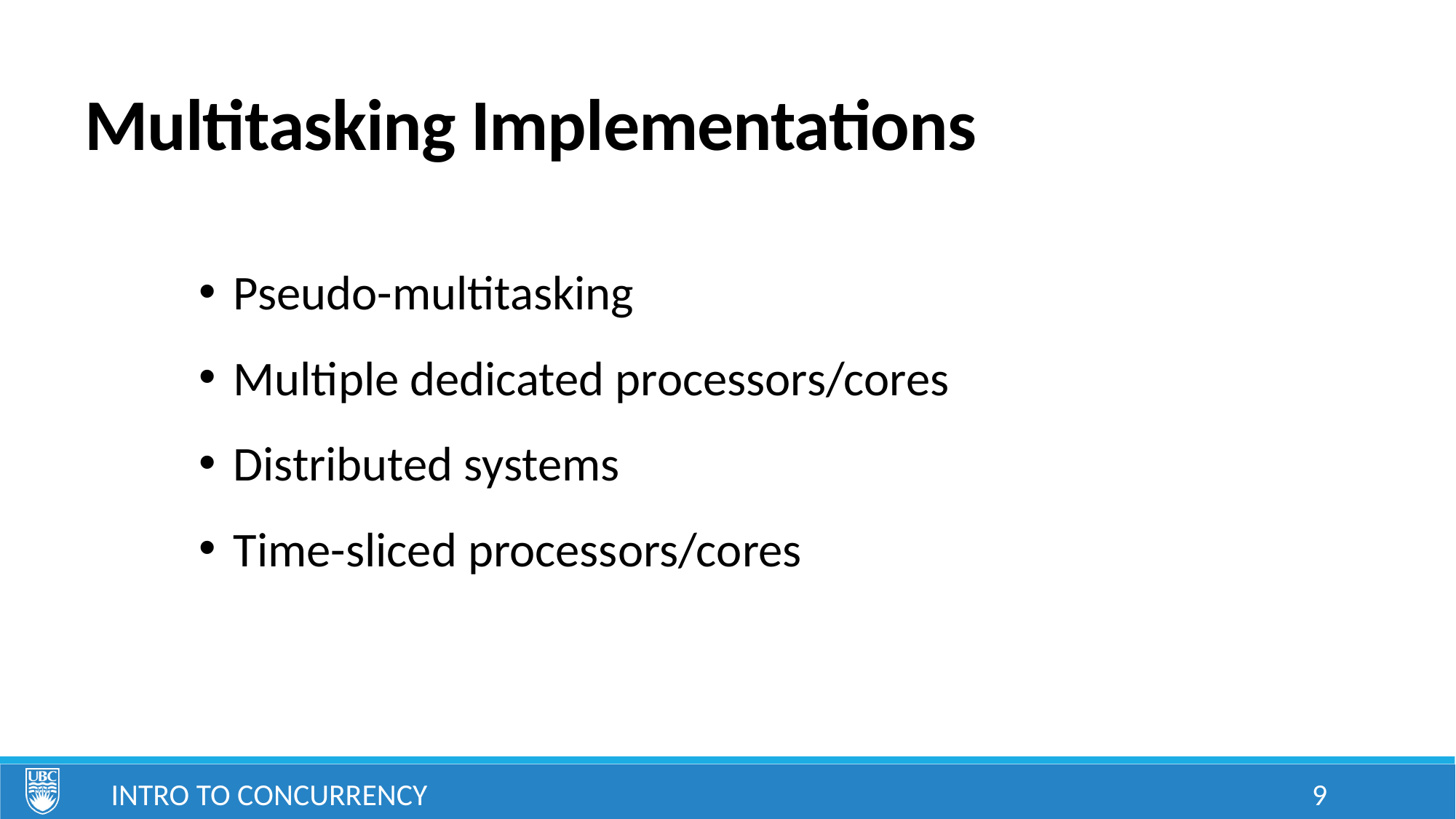

# Multitasking Implementations
Pseudo-multitasking
Multiple dedicated processors/cores
Distributed systems
Time-sliced processors/cores
Intro to Concurrency
9